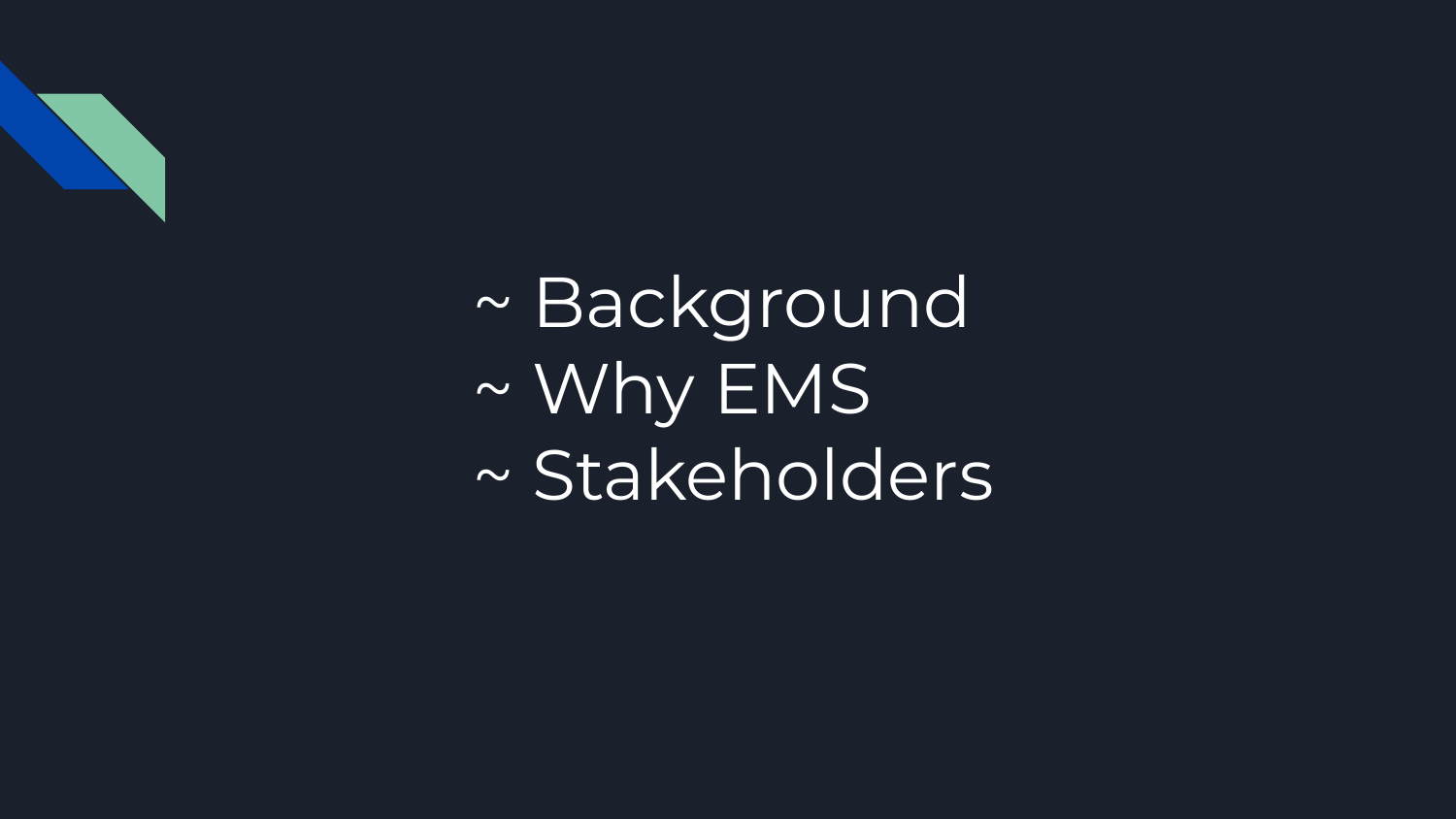

# ~ Background ~ Why EMS ~ Stakeholders